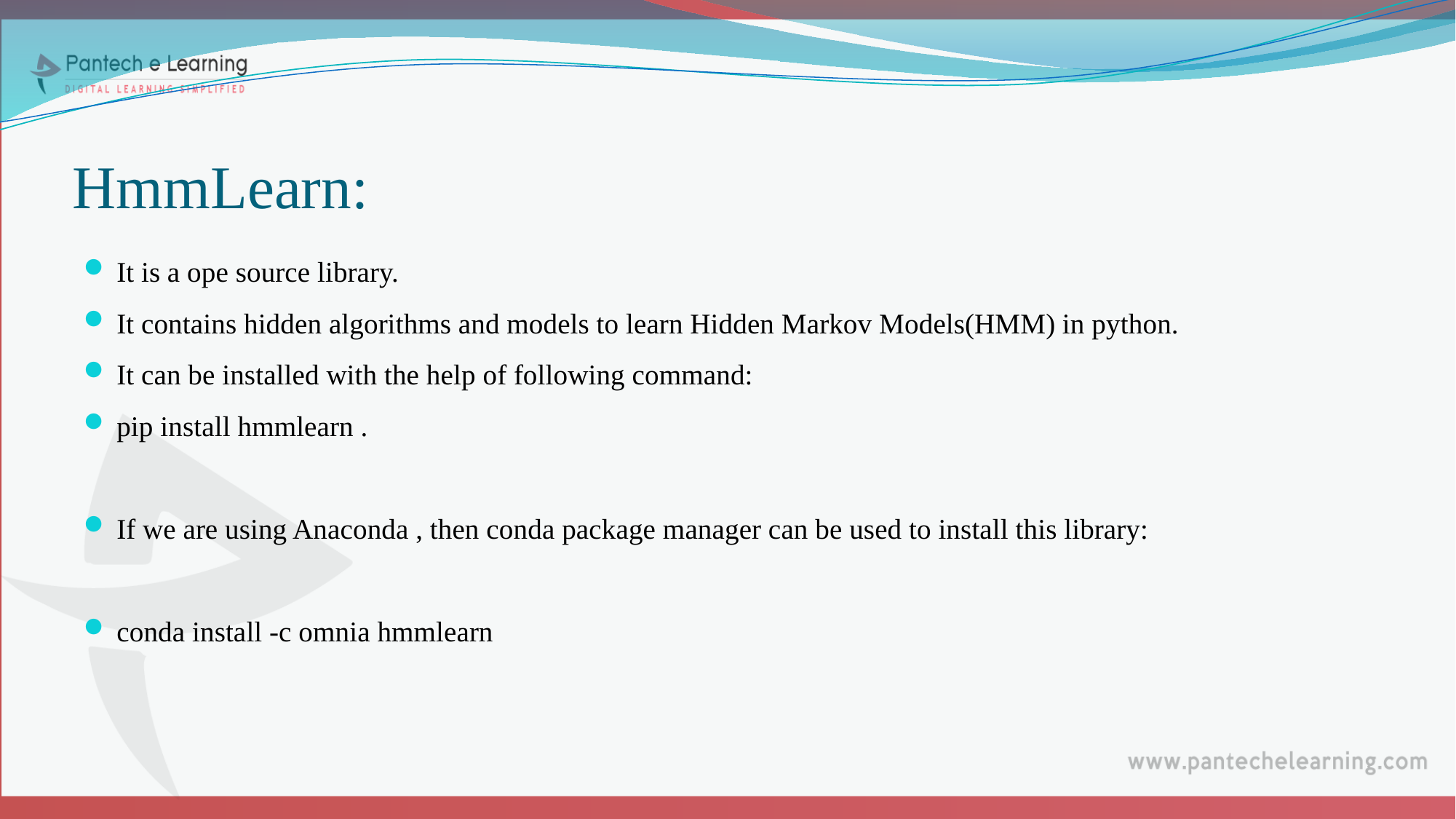

# HmmLearn:
It is a ope source library.
It contains hidden algorithms and models to learn Hidden Markov Models(HMM) in python.
It can be installed with the help of following command:
pip install hmmlearn .

If we are using Anaconda , then conda package manager can be used to install this library:

conda install -c omnia hmmlearn